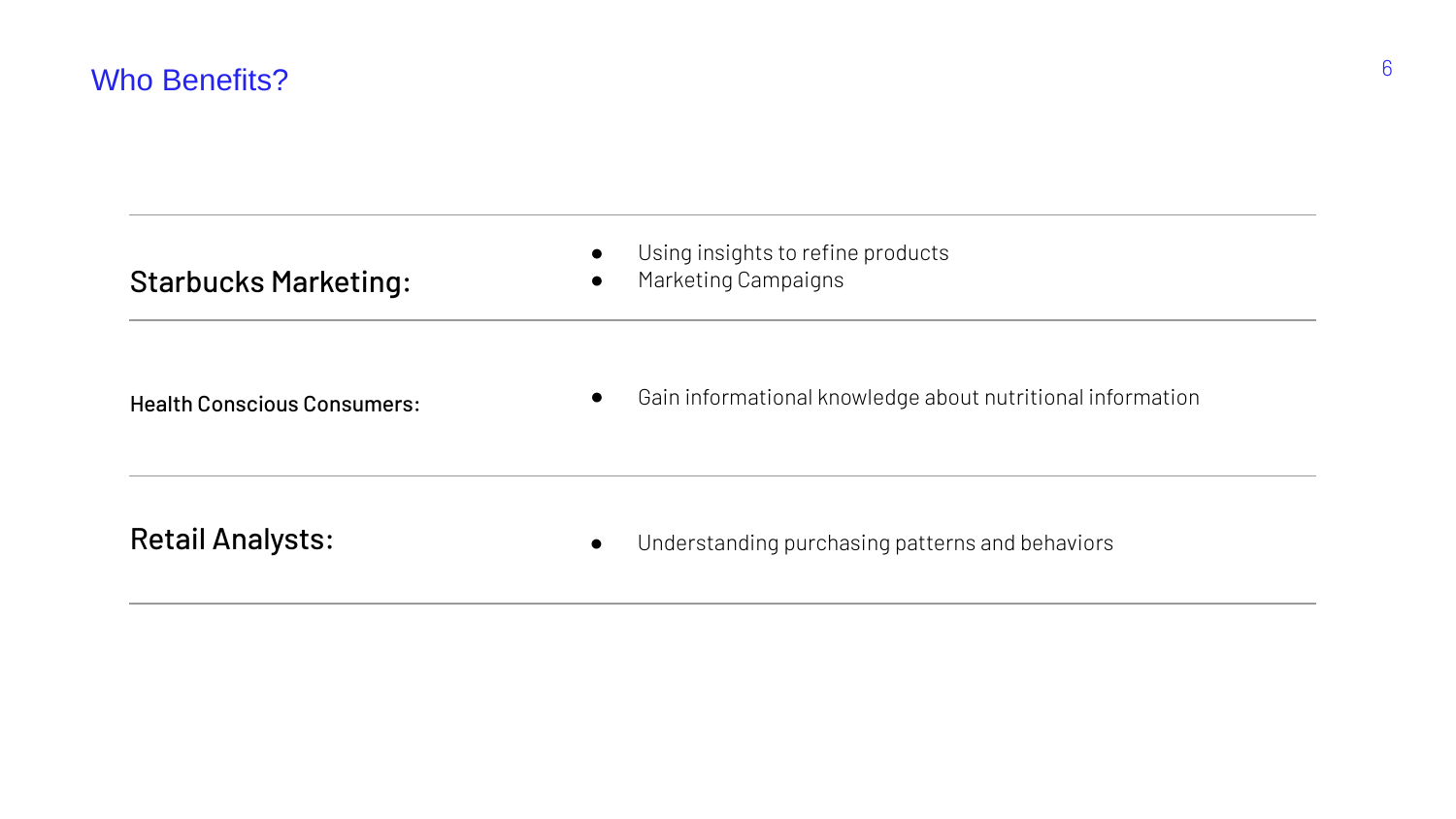

6
Who Benefits?
Using insights to refine products
Marketing Campaigns
# Starbucks Marketing:
Gain informational knowledge about nutritional information
Health Conscious Consumers:
Retail Analysts:
Understanding purchasing patterns and behaviors